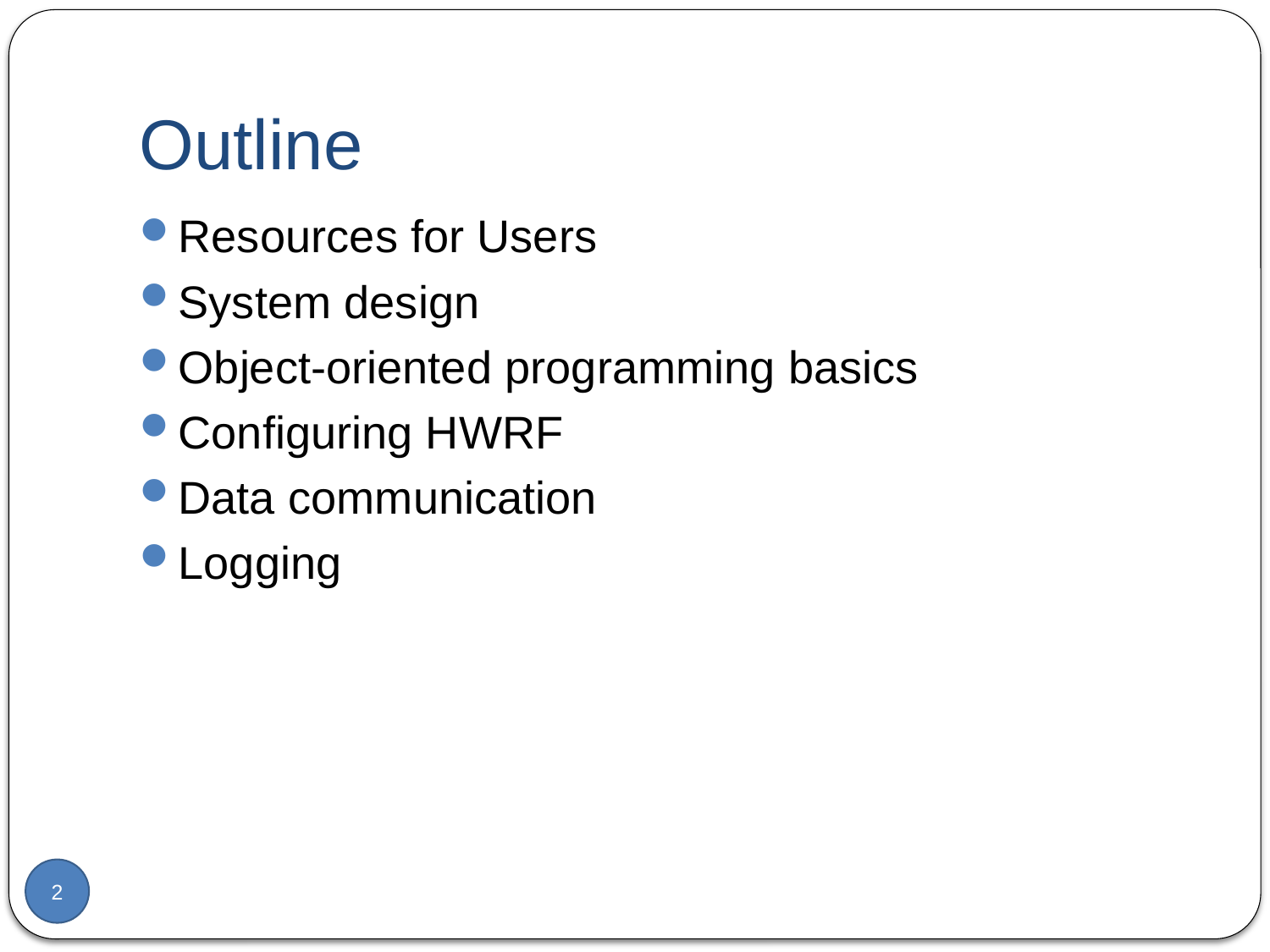

# Outline
Resources for Users
System design
Object-oriented programming basics
Configuring HWRF
Data communication
Logging